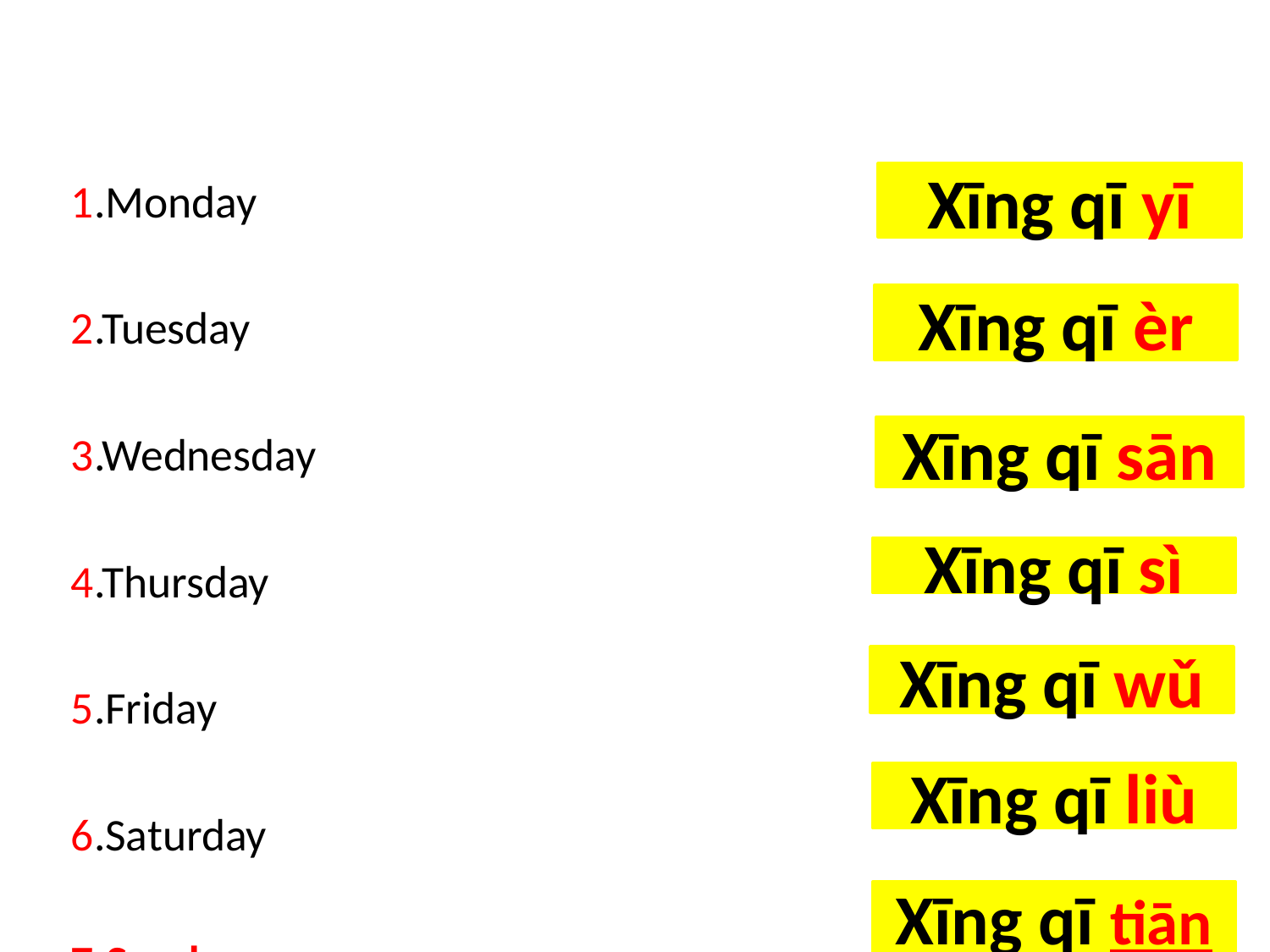

Xīng qī yī

1.Monday

2.Tuesday

3.Wednesday

4.Thursday

5.Friday

6.Saturday

7.Sunday

Xīng qī èr

Xīng qī sān

Xīng qī sì

Xīng qī wǔ

Xīng qī liù

Xīng qī tiān